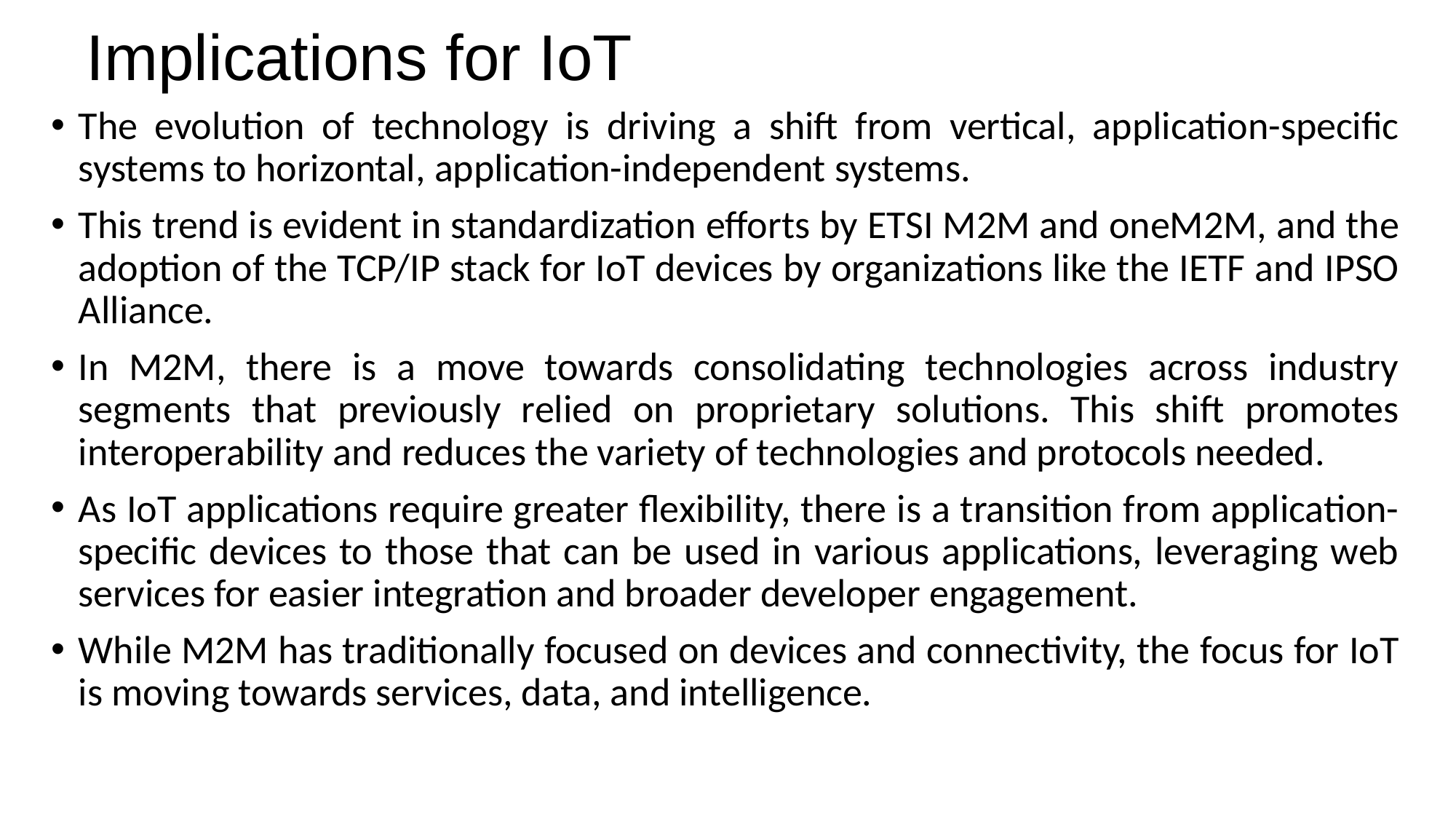

# Implications for IoT
The evolution of technology is driving a shift from vertical, application-specific systems to horizontal, application-independent systems.
This trend is evident in standardization efforts by ETSI M2M and oneM2M, and the adoption of the TCP/IP stack for IoT devices by organizations like the IETF and IPSO Alliance.
In M2M, there is a move towards consolidating technologies across industry segments that previously relied on proprietary solutions. This shift promotes interoperability and reduces the variety of technologies and protocols needed.
As IoT applications require greater flexibility, there is a transition from application-specific devices to those that can be used in various applications, leveraging web services for easier integration and broader developer engagement.
While M2M has traditionally focused on devices and connectivity, the focus for IoT is moving towards services, data, and intelligence.